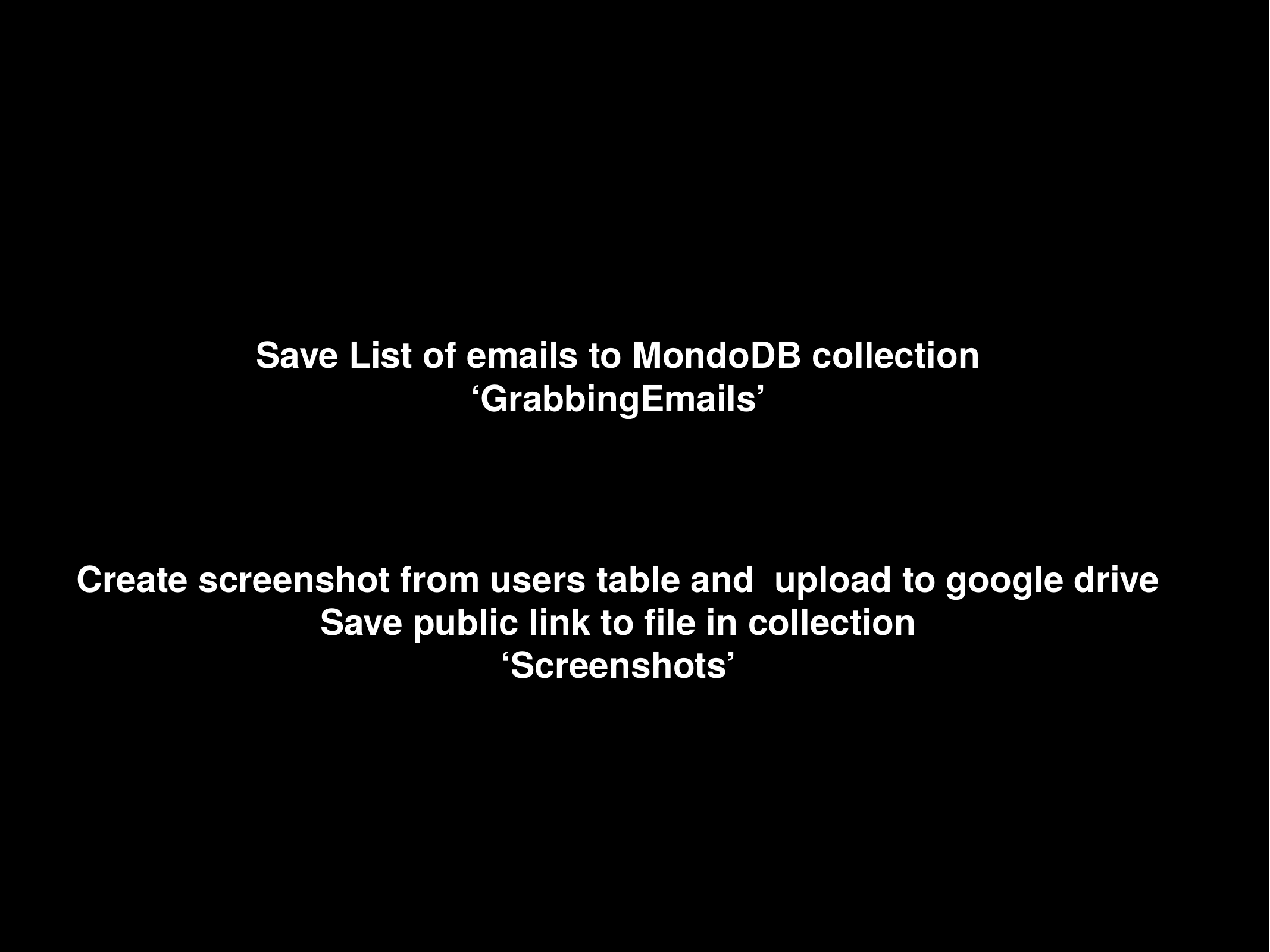

Save List of emails to MondoDB collection
‘GrabbingEmails’
Create screenshot from users table and  upload to google drive
Save public link to file in collection
‘Screenshots’